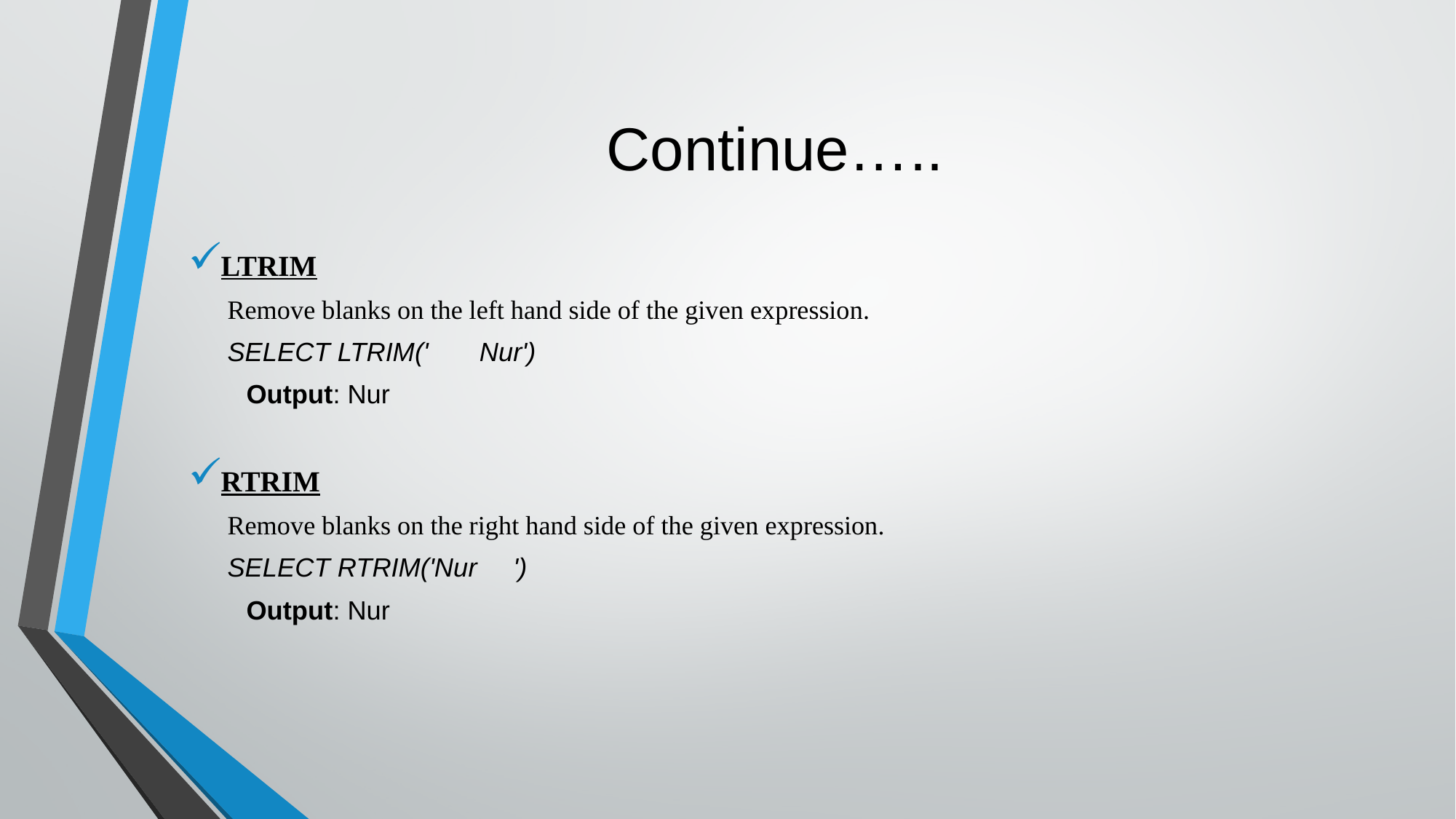

# Continue…..
LTRIM
      Remove blanks on the left hand side of the given expression.
      SELECT LTRIM('       Nur')
        Output: Nur

RTRIM
      Remove blanks on the right hand side of the given expression.
      SELECT RTRIM('Nur     ')
        Output: Nur